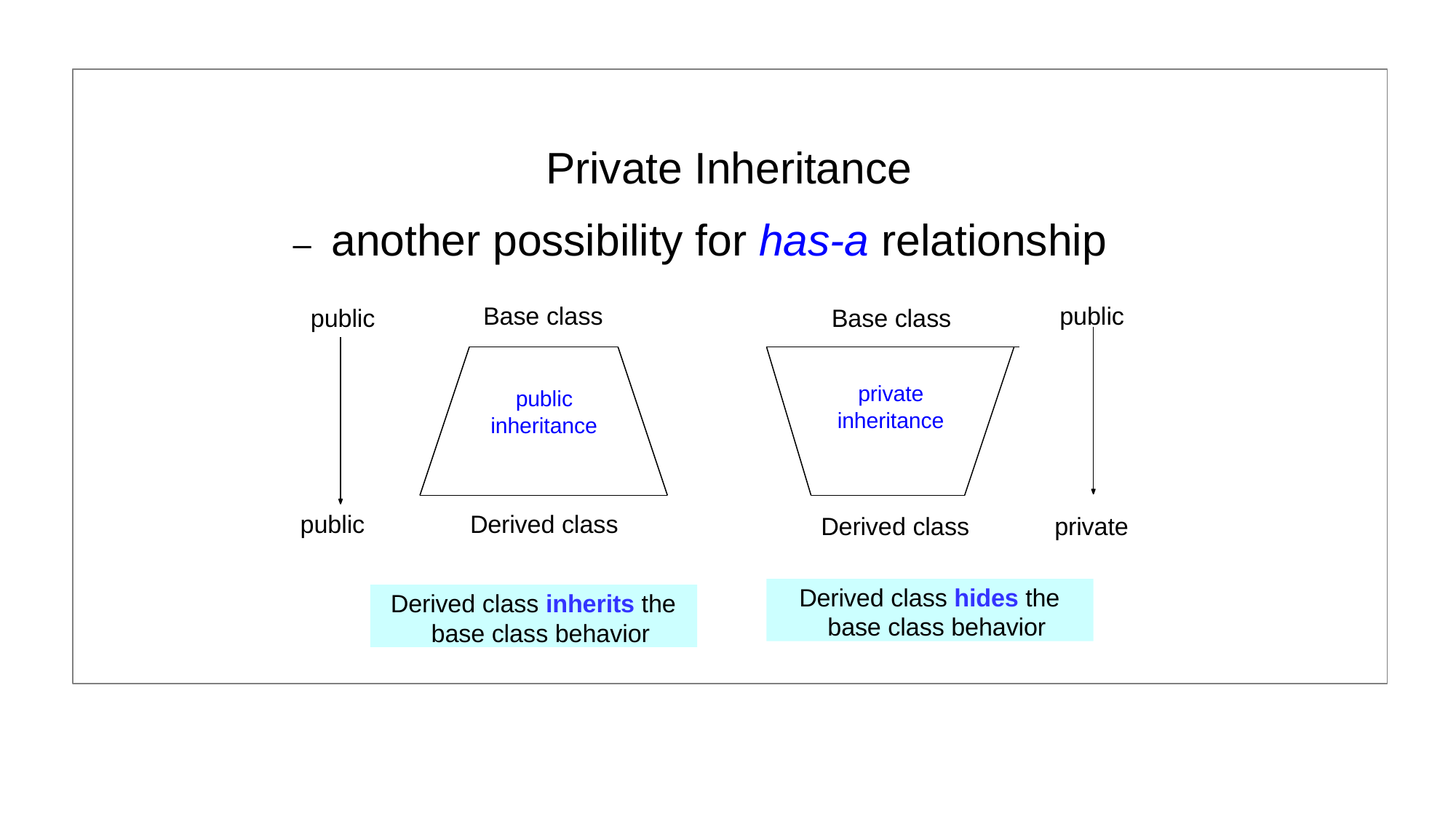

# Private Inheritance
–	another possibility for has-a relationship
Base class	public
public	Base class

private  inheritance
public  inheritance
public
Derived class
Derived class	private
Derived class hides the  base class behavior
Derived class inherits the  base class behavior